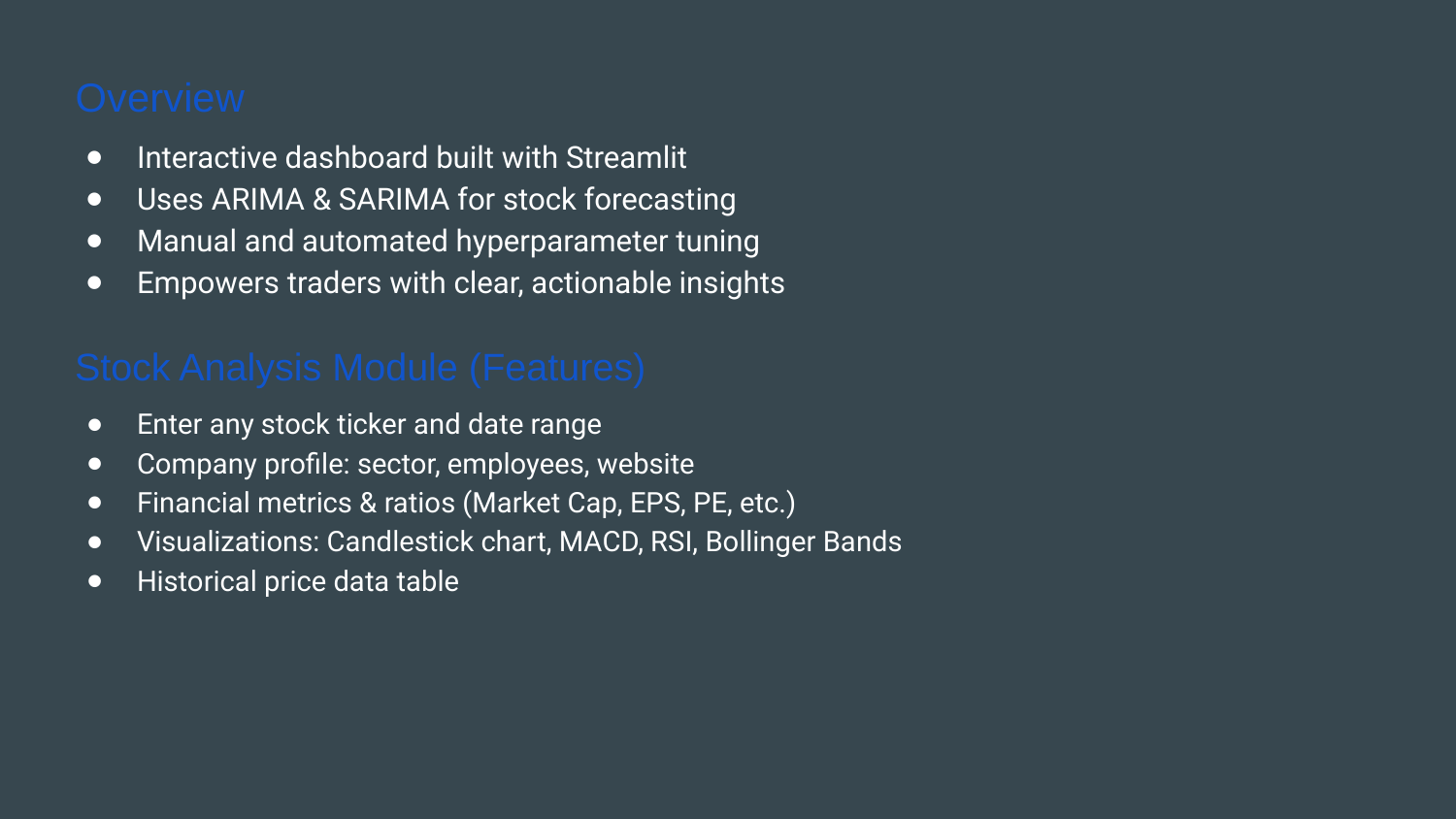

Overview
Interactive dashboard built with Streamlit
Uses ARIMA & SARIMA for stock forecasting
Manual and automated hyperparameter tuning
Empowers traders with clear, actionable insights
 Stock Analysis Module (Features)
Enter any stock ticker and date range
Company profile: sector, employees, website
Financial metrics & ratios (Market Cap, EPS, PE, etc.)
Visualizations: Candlestick chart, MACD, RSI, Bollinger Bands
Historical price data table